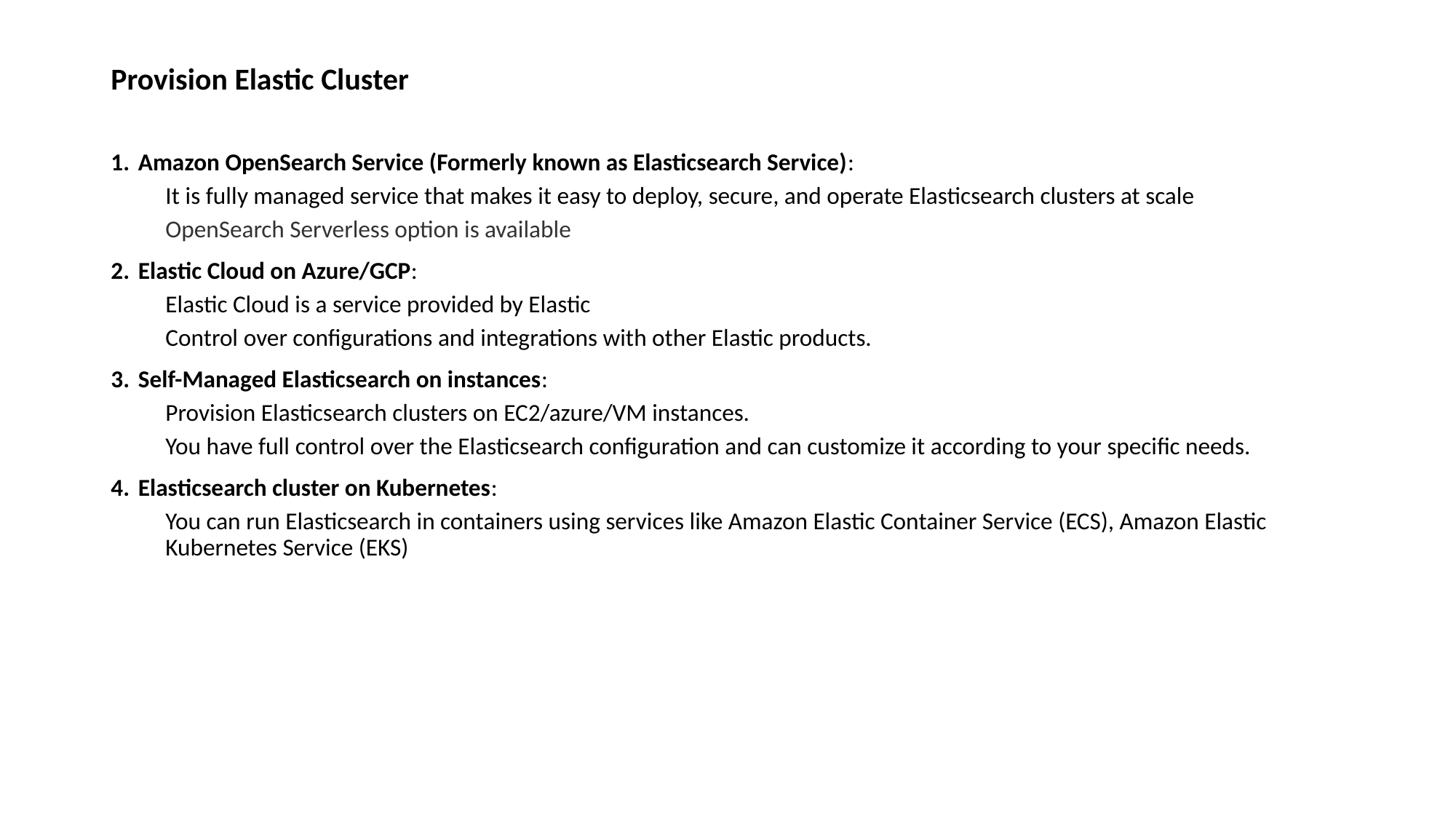

# Provision Elastic Cluster
Amazon OpenSearch Service (Formerly known as Elasticsearch Service):
It is fully managed service that makes it easy to deploy, secure, and operate Elasticsearch clusters at scale
OpenSearch Serverless option is available
Elastic Cloud on Azure/GCP:
Elastic Cloud is a service provided by Elastic
Control over configurations and integrations with other Elastic products.
Self-Managed Elasticsearch on instances:
Provision Elasticsearch clusters on EC2/azure/VM instances.
You have full control over the Elasticsearch configuration and can customize it according to your specific needs.
Elasticsearch cluster on Kubernetes:
You can run Elasticsearch in containers using services like Amazon Elastic Container Service (ECS), Amazon Elastic Kubernetes Service (EKS)